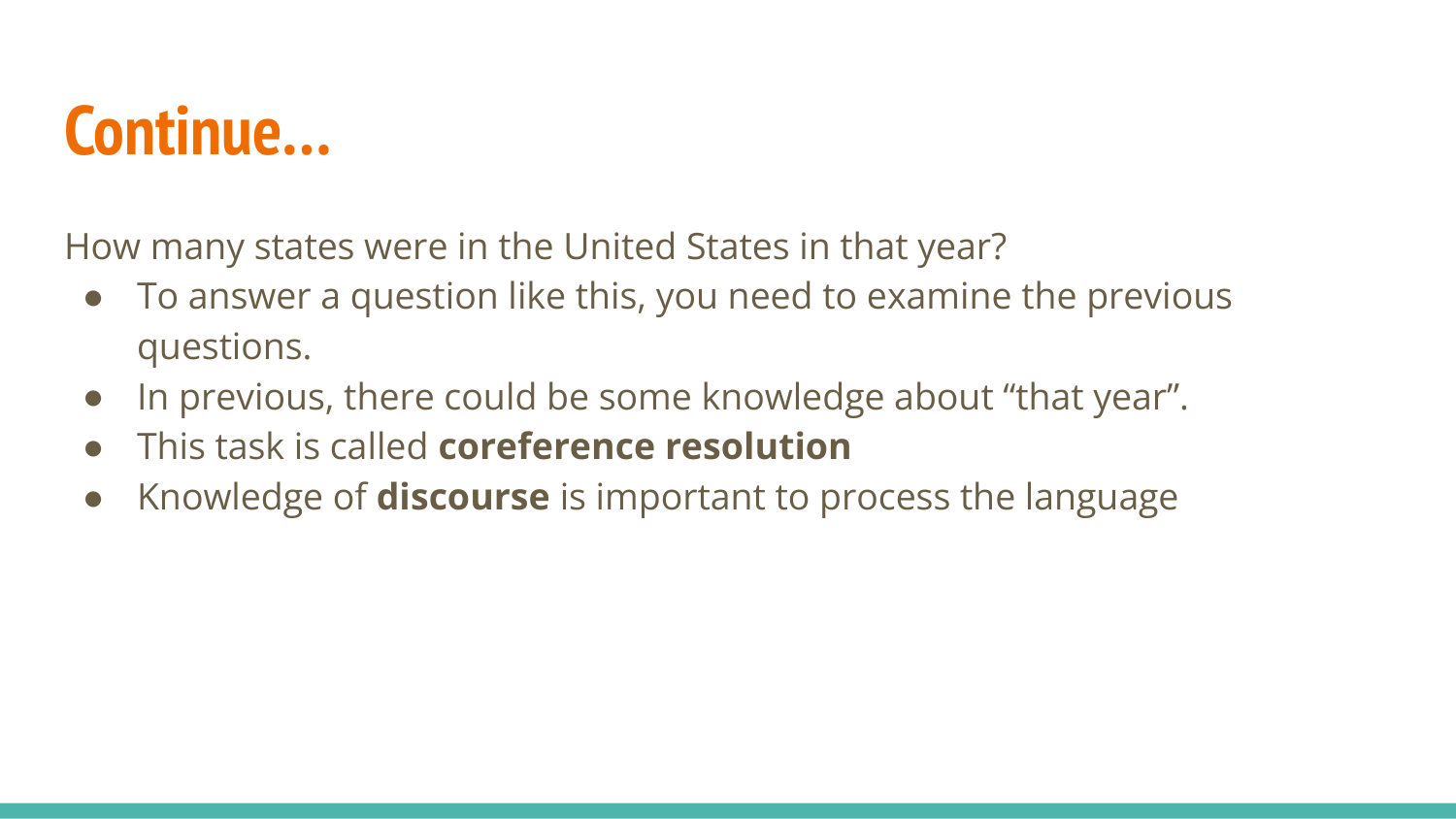

# Continue…
How many states were in the United States in that year?
To answer a question like this, you need to examine the previous questions.
In previous, there could be some knowledge about “that year”.
This task is called coreference resolution
Knowledge of discourse is important to process the language